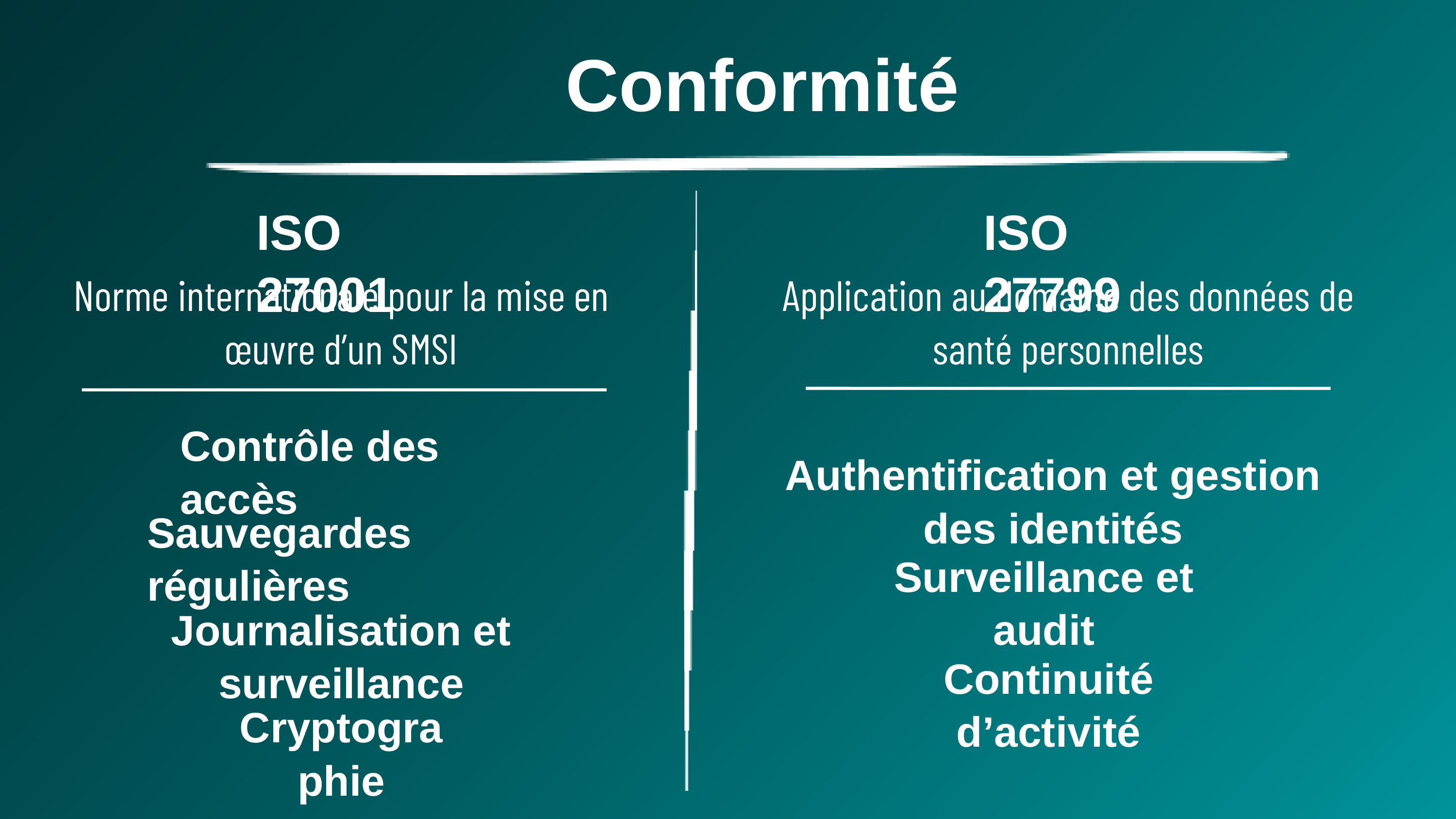

Conformité

ISO 27001
ISO 27799
Norme internationale pour la mise en œuvre d’un SMSI
Application au domaine des données de santé personnelles

Contrôle des accès
Authentification et gestion des identités

Sauvegardes régulières
Surveillance et audit
Journalisation et surveillance
Continuité d’activité
Cryptographie